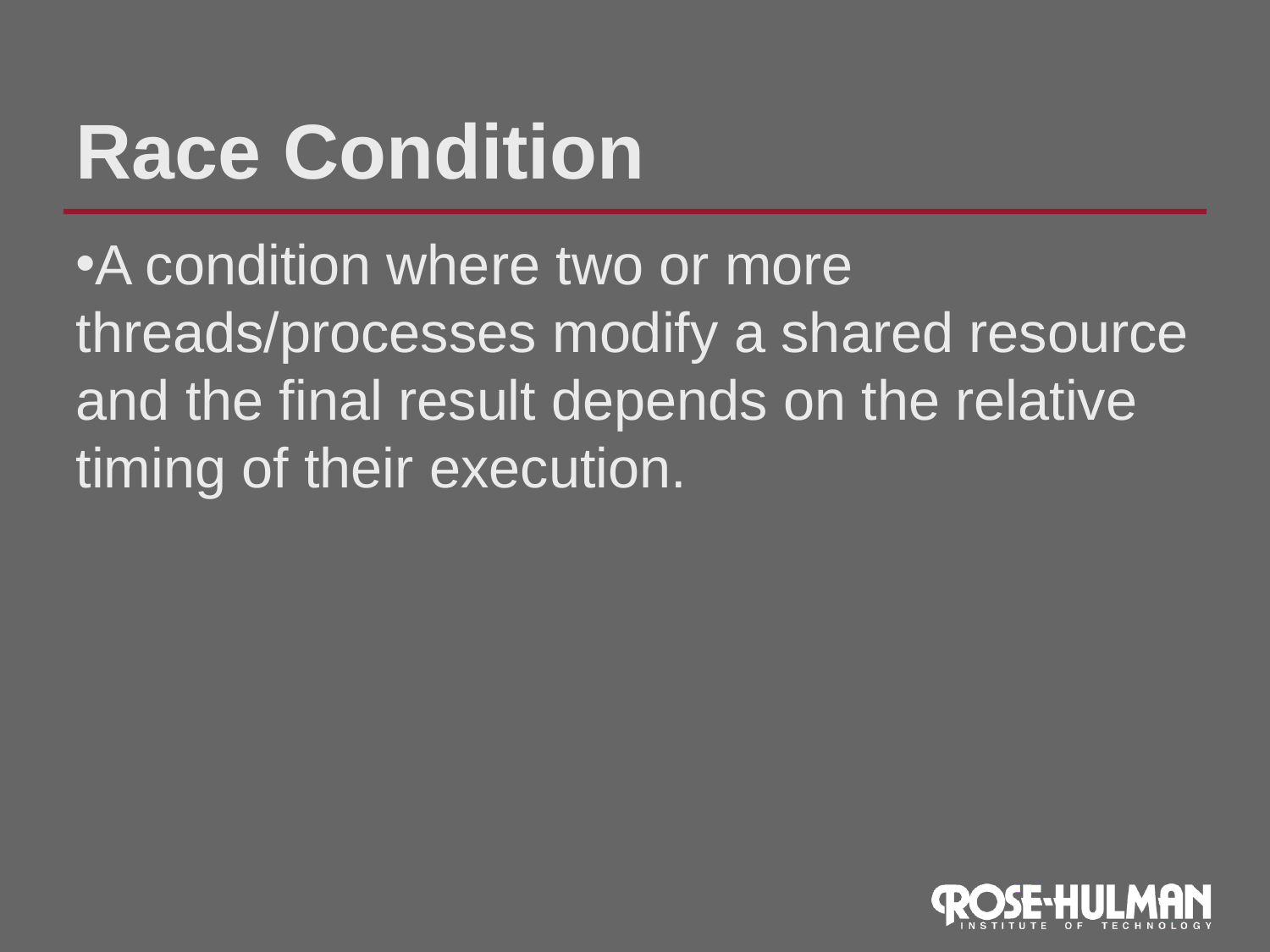

Race Condition
A condition where two or more threads/processes modify a shared resource and the final result depends on the relative timing of their execution.